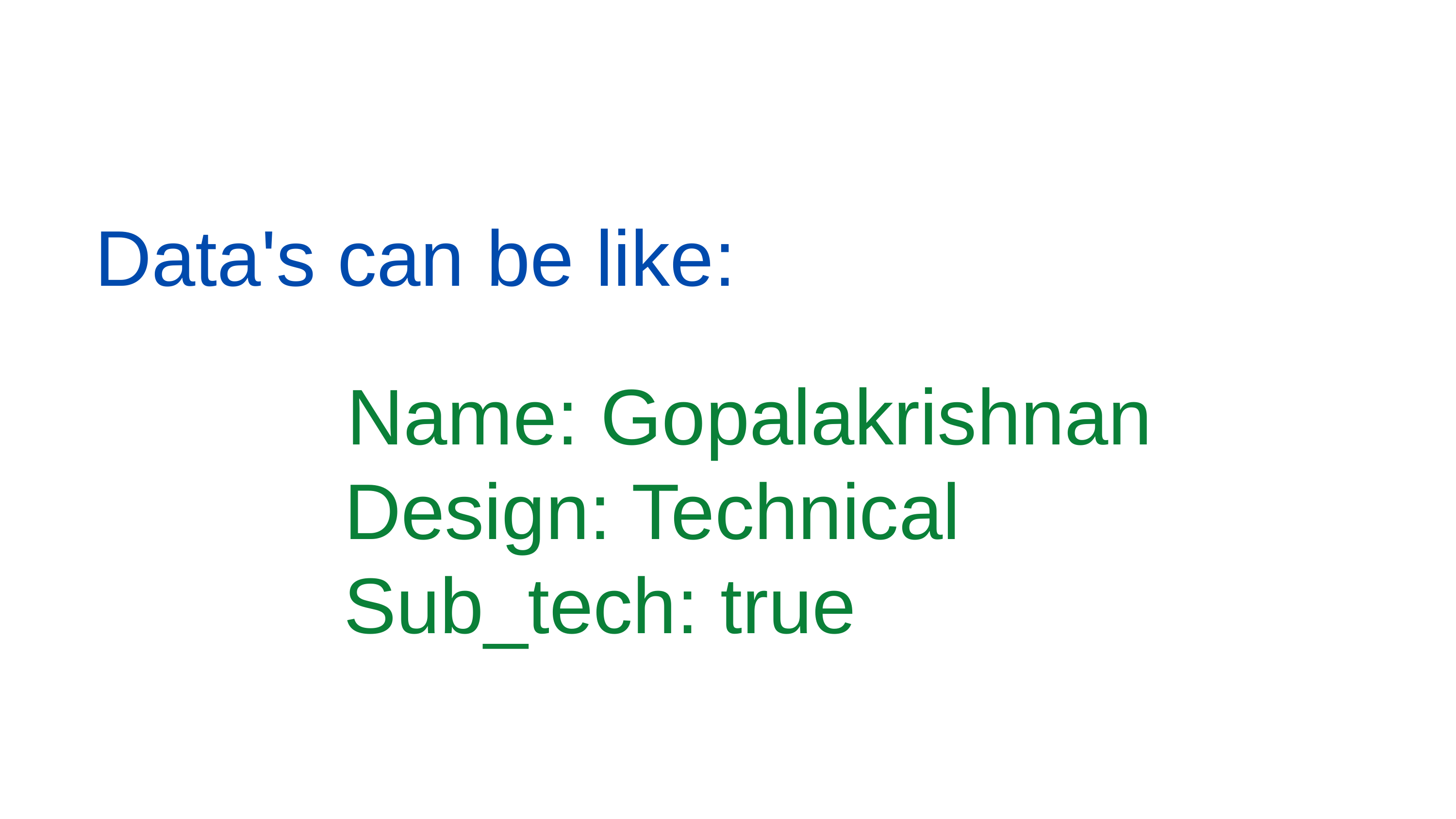

Data's can be like:
Name: Gopalakrishnan
Design: Technical
Sub_tech: true